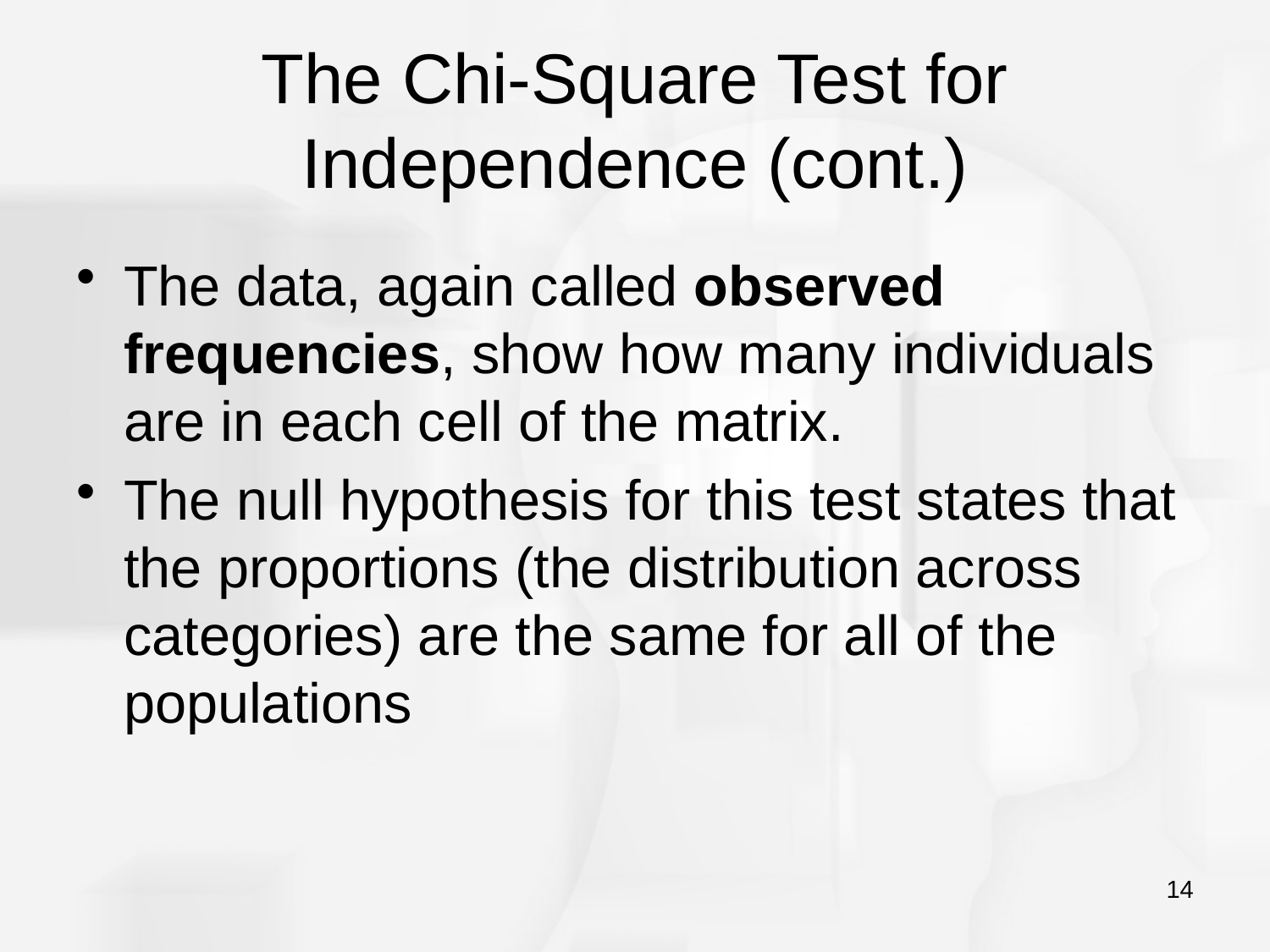

# The Chi-Square Test for Independence (cont.)
The data, again called observed frequencies, show how many individuals are in each cell of the matrix.
The null hypothesis for this test states that the proportions (the distribution across categories) are the same for all of the populations
14